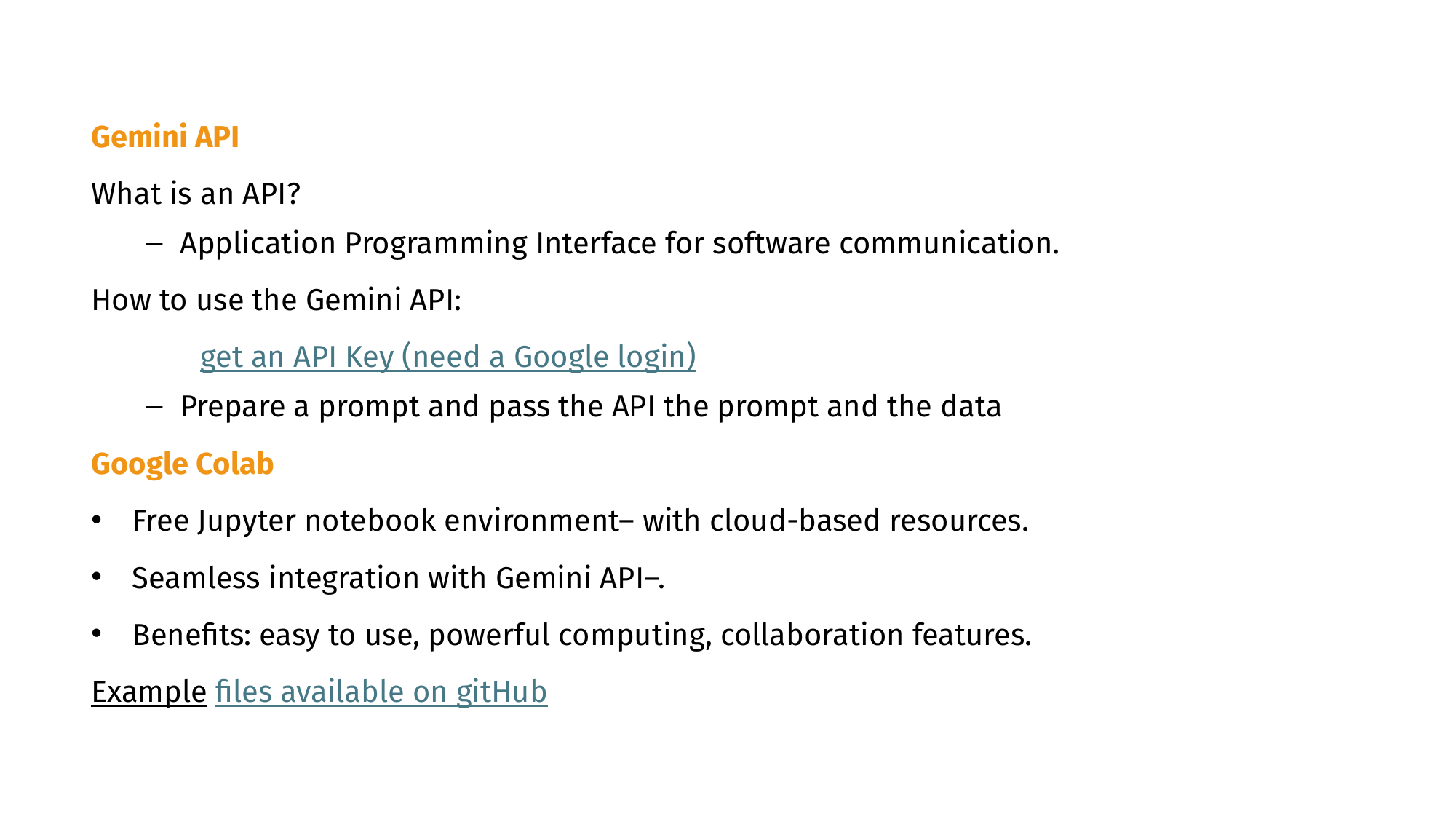

Gemini API
What is an API?
Application Programming Interface for software communication.
How to use the Gemini API:
	get an API Key (need a Google login)
Prepare a prompt and pass the API the prompt and the data
Google Colab
Free Jupyter notebook environment– with cloud-based resources.
Seamless integration with Gemini API–.
Benefits: easy to use, powerful computing, collaboration features.
Example files available on gitHub